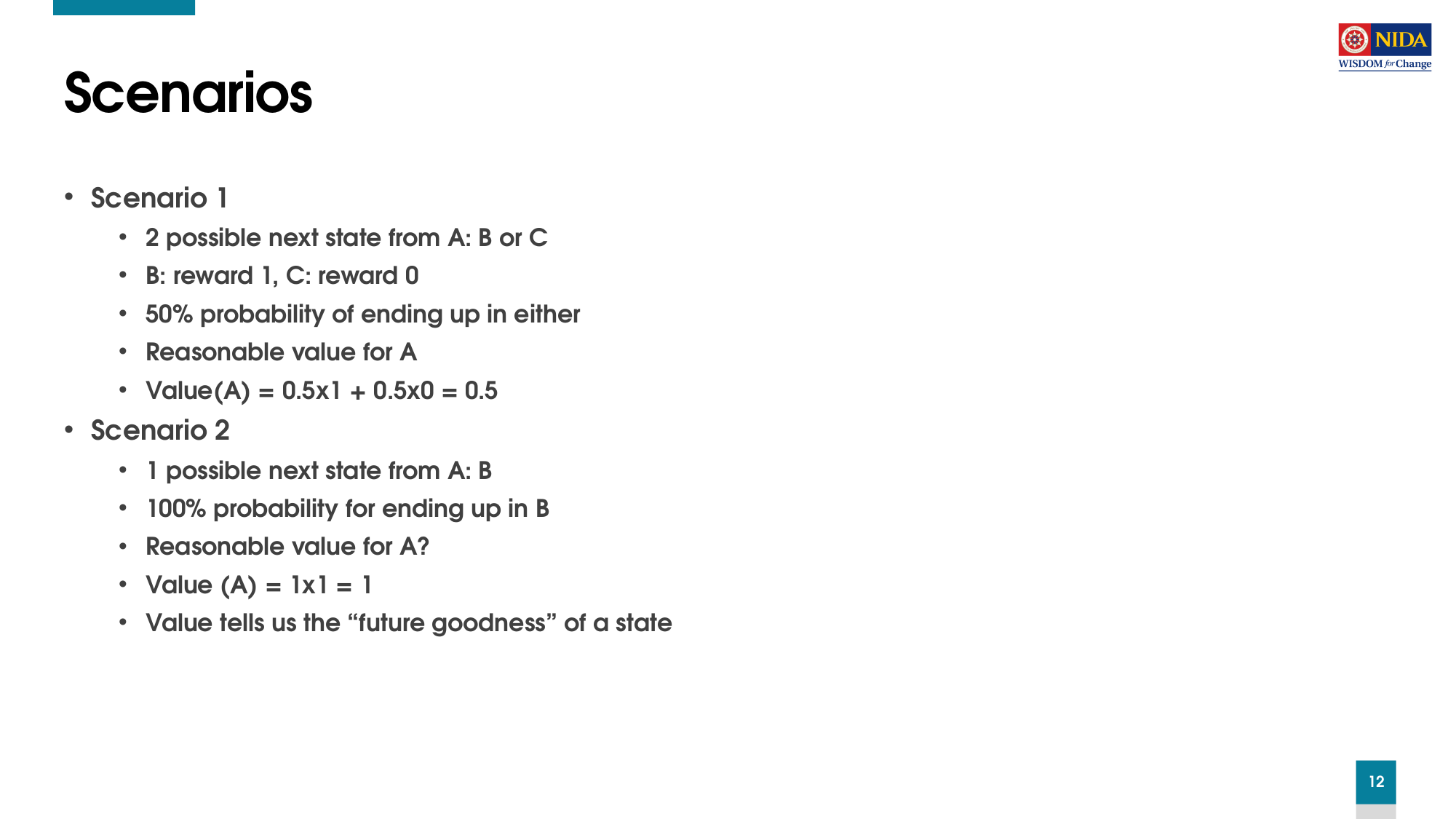

# Scenarios
Scenario 1
2 possible next state from A: B or C
B: reward 1, C: reward 0
50% probability of ending up in either
Reasonable value for A
Value(A) = 0.5x1 + 0.5x0 = 0.5
Scenario 2
1 possible next state from A: B
100% probability for ending up in B
Reasonable value for A?
Value (A) = 1x1 = 1
Value tells us the “future goodness” of a state